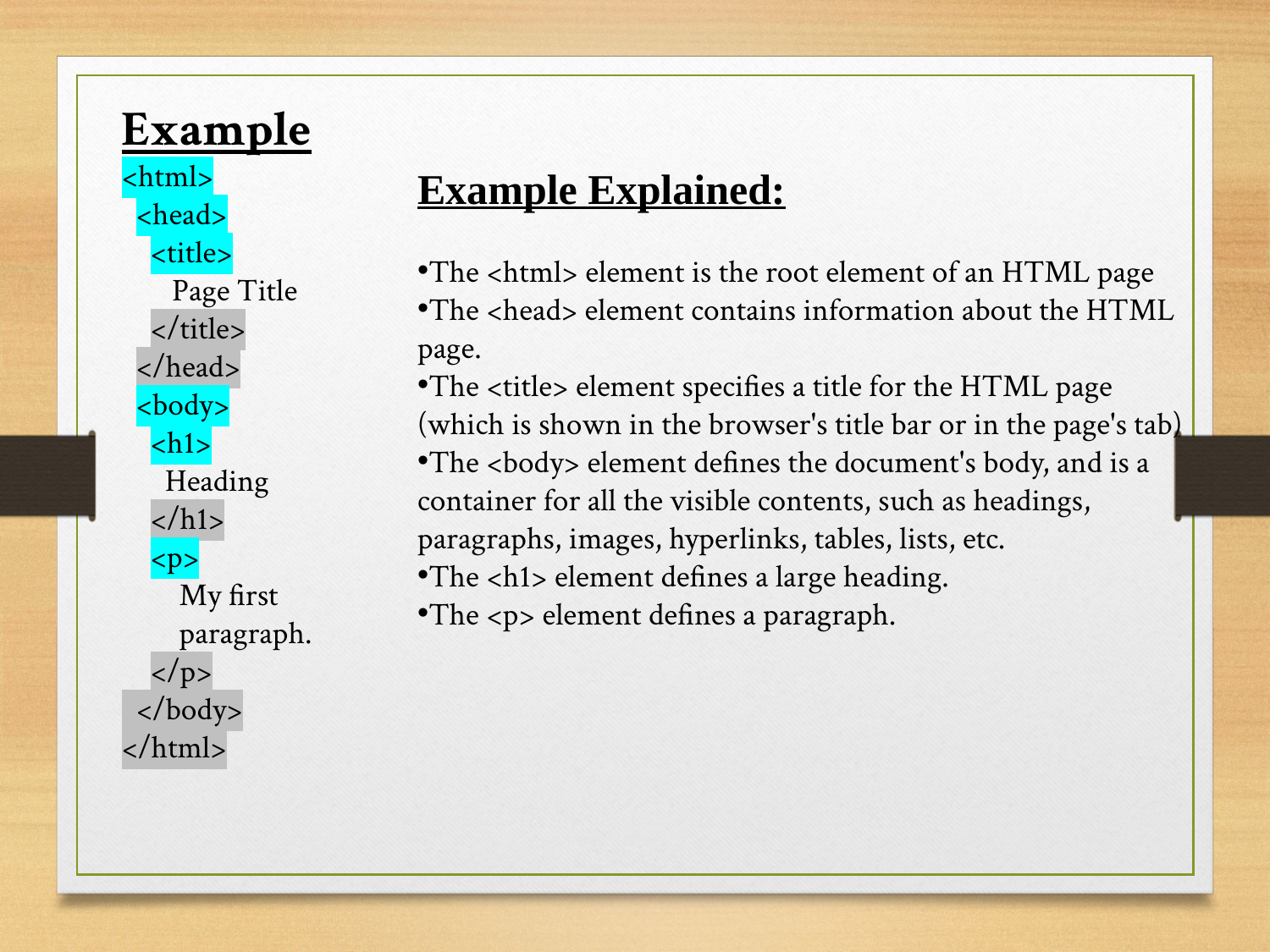

Example
<html>
  <head>
    <title>
       Page Title
    </title>
  </head>
  <body>
    <h1>
      Heading
    </h1>
    <p>
        My first
        paragraph.
    </p>
  </body>
</html>

Example Explained:

The <html> element is the root element of an HTML page
The <head> element contains information about the HTML page.
The <title> element specifies a title for the HTML page (which is shown in the browser's title bar or in the page's tab)
The <body> element defines the document's body, and is a container for all the visible contents, such as headings, paragraphs, images, hyperlinks, tables, lists, etc.
The <h1> element defines a large heading.
The <p> element defines a paragraph.